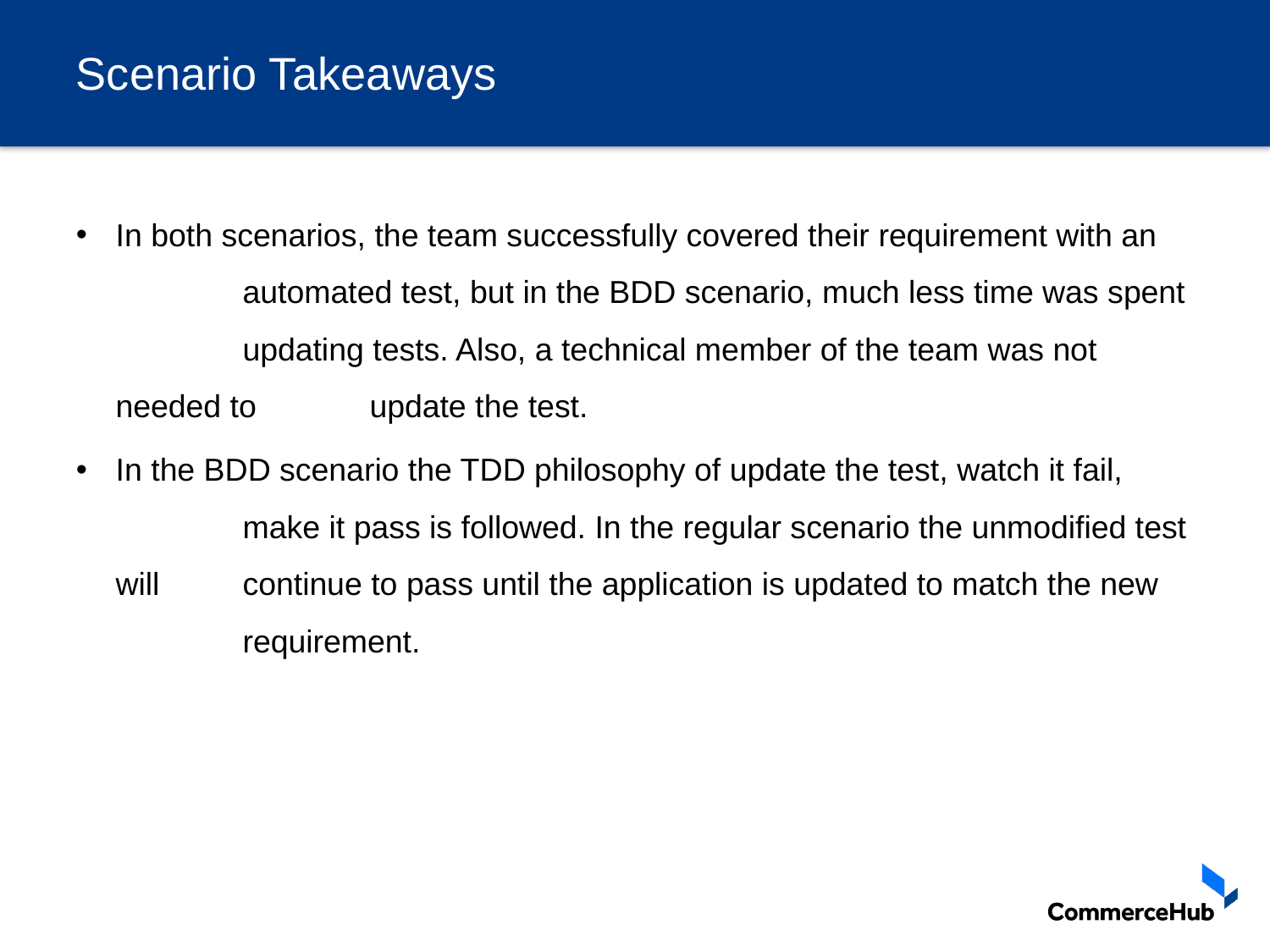

# Scenario Takeaways
In both scenarios, the team successfully covered their requirement with an 	automated test, but in the BDD scenario, much less time was spent 	updating tests. Also, a technical member of the team was not needed to 	update the test.
In the BDD scenario the TDD philosophy of update the test, watch it fail, 	make it pass is followed. In the regular scenario the unmodified test will 	continue to pass until the application is updated to match the new 	requirement.